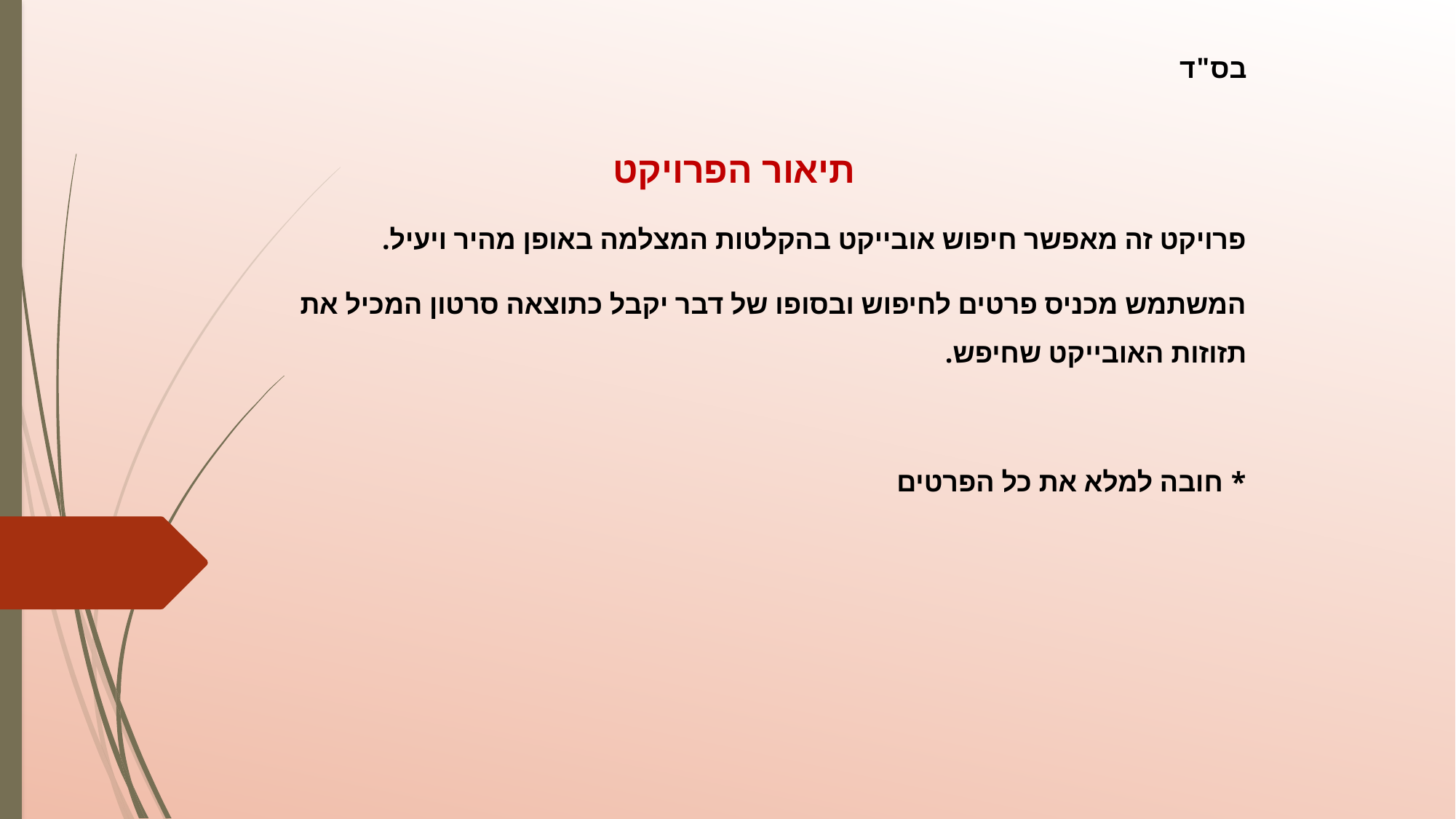

בס"ד

     תיאור הפרויקט
פרויקט זה מאפשר חיפוש אובייקט בהקלטות המצלמה באופן מהיר ויעיל.
המשתמש מכניס פרטים לחיפוש ובסופו של דבר יקבל כתוצאה סרטון המכיל את תזוזות האובייקט שחיפש.

* חובה למלא את כל הפרטים